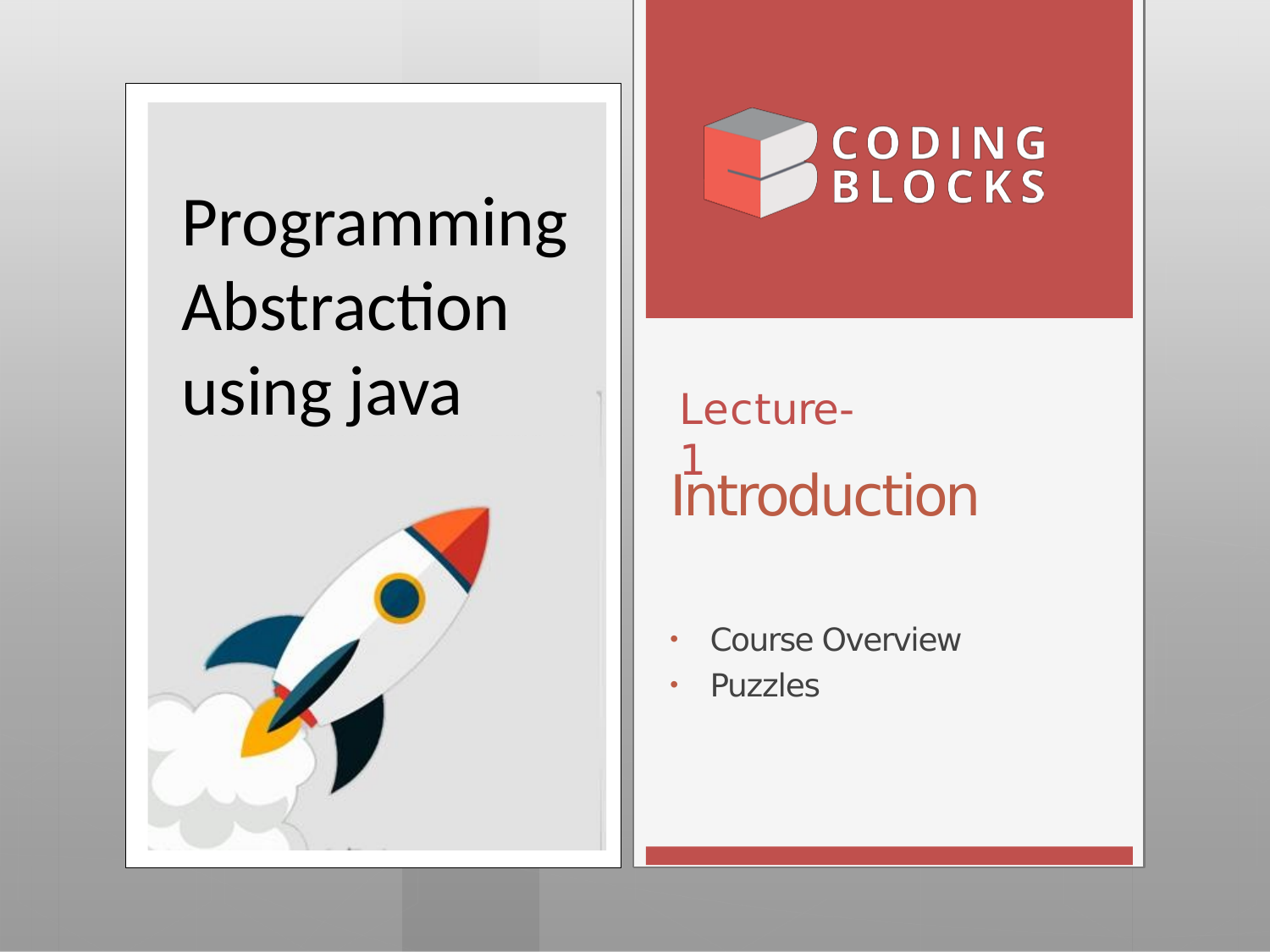

Programming Abstraction using java
# Lecture-1
Introduction
Course Overview
Puzzles